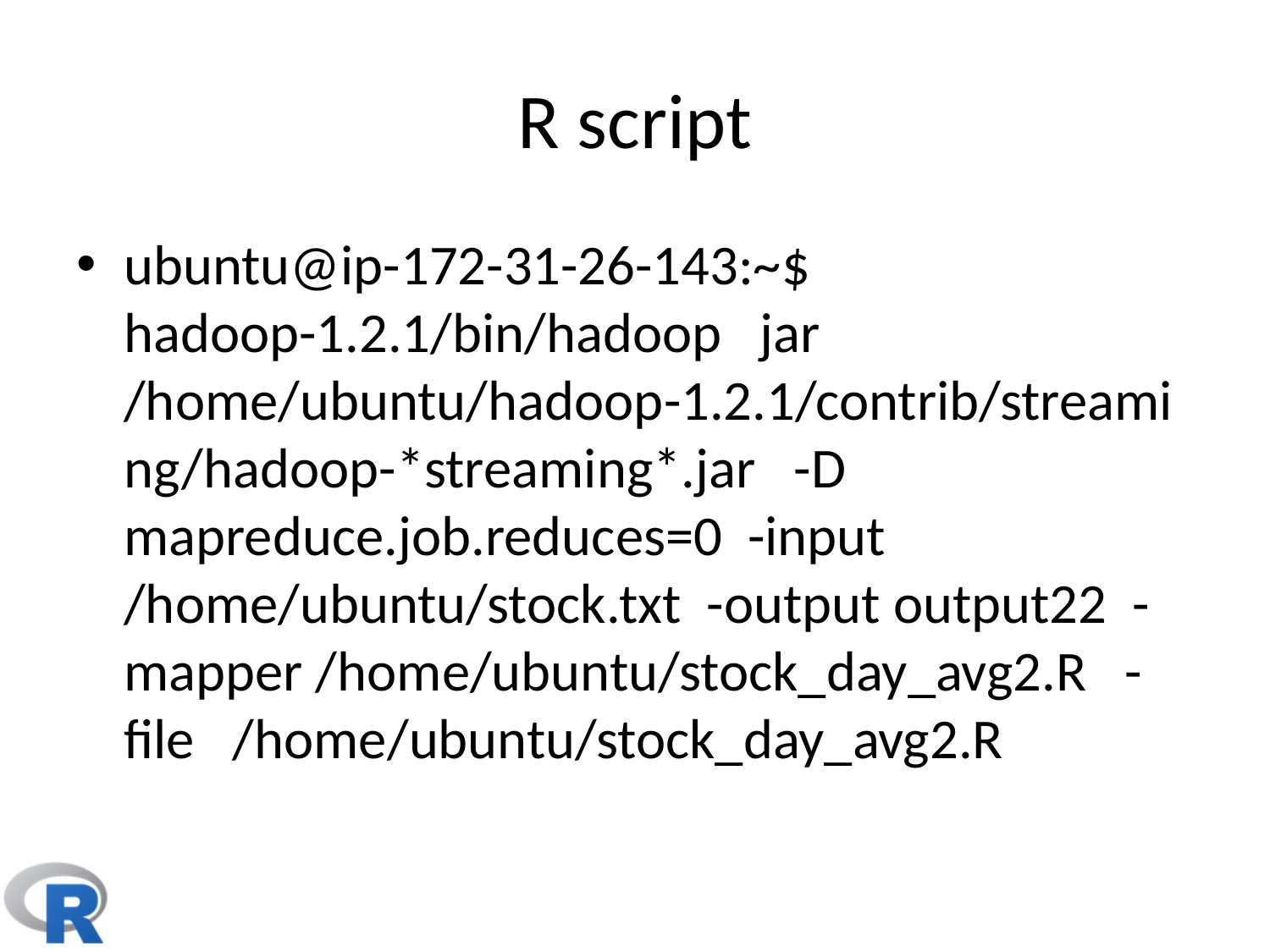

# R script
ubuntu@ip-172-31-26-143:~$ hadoop-1.2.1/bin/hadoop   jar /home/ubuntu/hadoop-1.2.1/contrib/streaming/hadoop-*streaming*.jar   -D mapreduce.job.reduces=0  -input /home/ubuntu/stock.txt  -output output22  -mapper /home/ubuntu/stock_day_avg2.R   -file   /home/ubuntu/stock_day_avg2.R